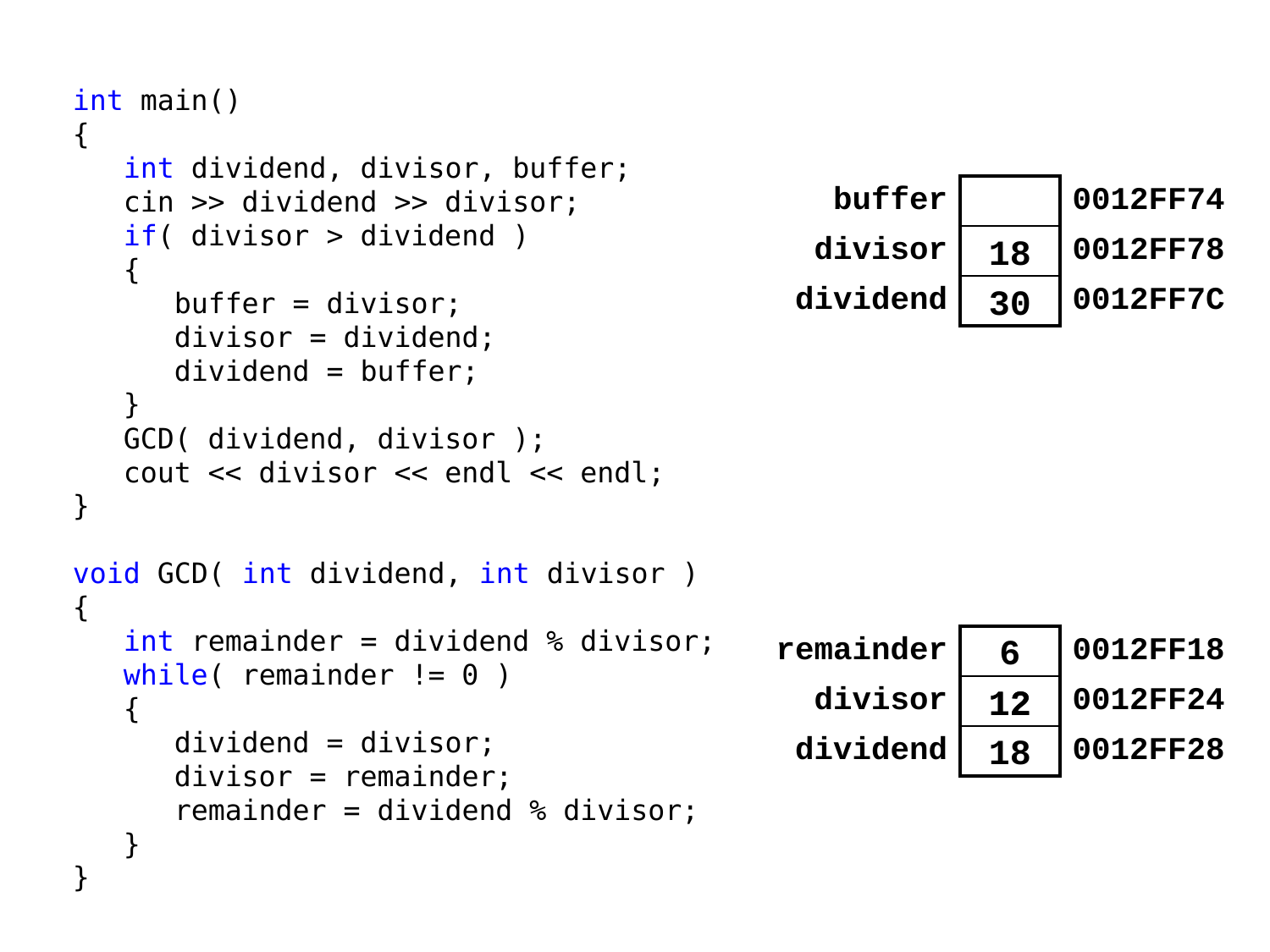

int main()
{
   int dividend, divisor, buffer;
   cin >> dividend >> divisor;
   if( divisor > dividend )
   {
      buffer = divisor;
      divisor = dividend;
      dividend = buffer;
   }
   GCD( dividend, divisor );
   cout << divisor << endl << endl;
}

void GCD( int dividend, int divisor )
{
   int remainder = dividend % divisor;
   while( remainder != 0 )
   {
      dividend = divisor;
      divisor = remainder;
      remainder = dividend % divisor;
   }
}
| buffer |  | 0012FF74 |
| --- | --- | --- |
| divisor |  | 0012FF78 |
| dividend |  | 0012FF7C |
18
30
| remainder |  | 0012FF18 |
| --- | --- | --- |
| divisor |  | 0012FF24 |
| dividend |  | 0012FF28 |
6
12
12
18